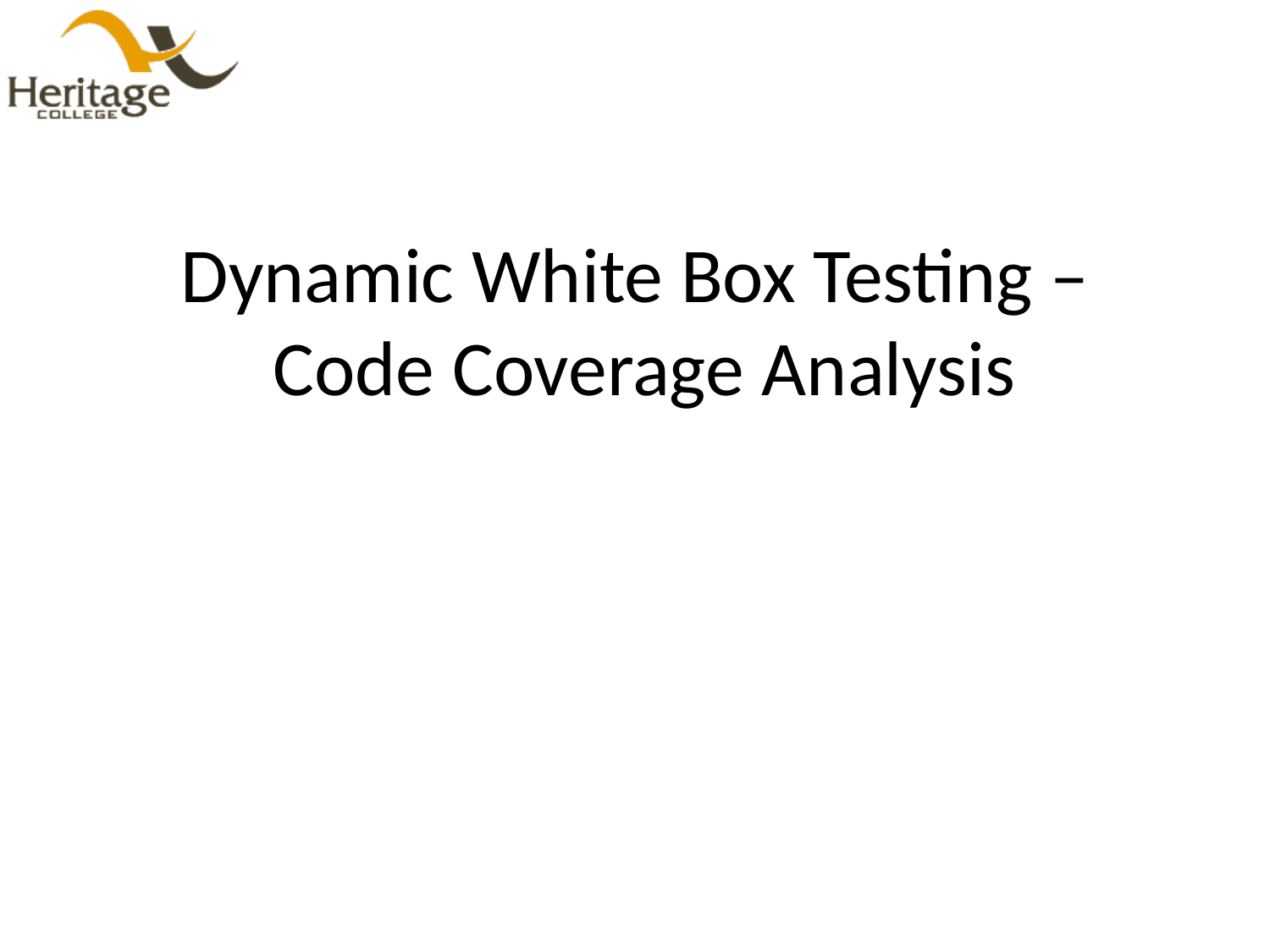

# Dynamic White Box Testing – Code Coverage Analysis